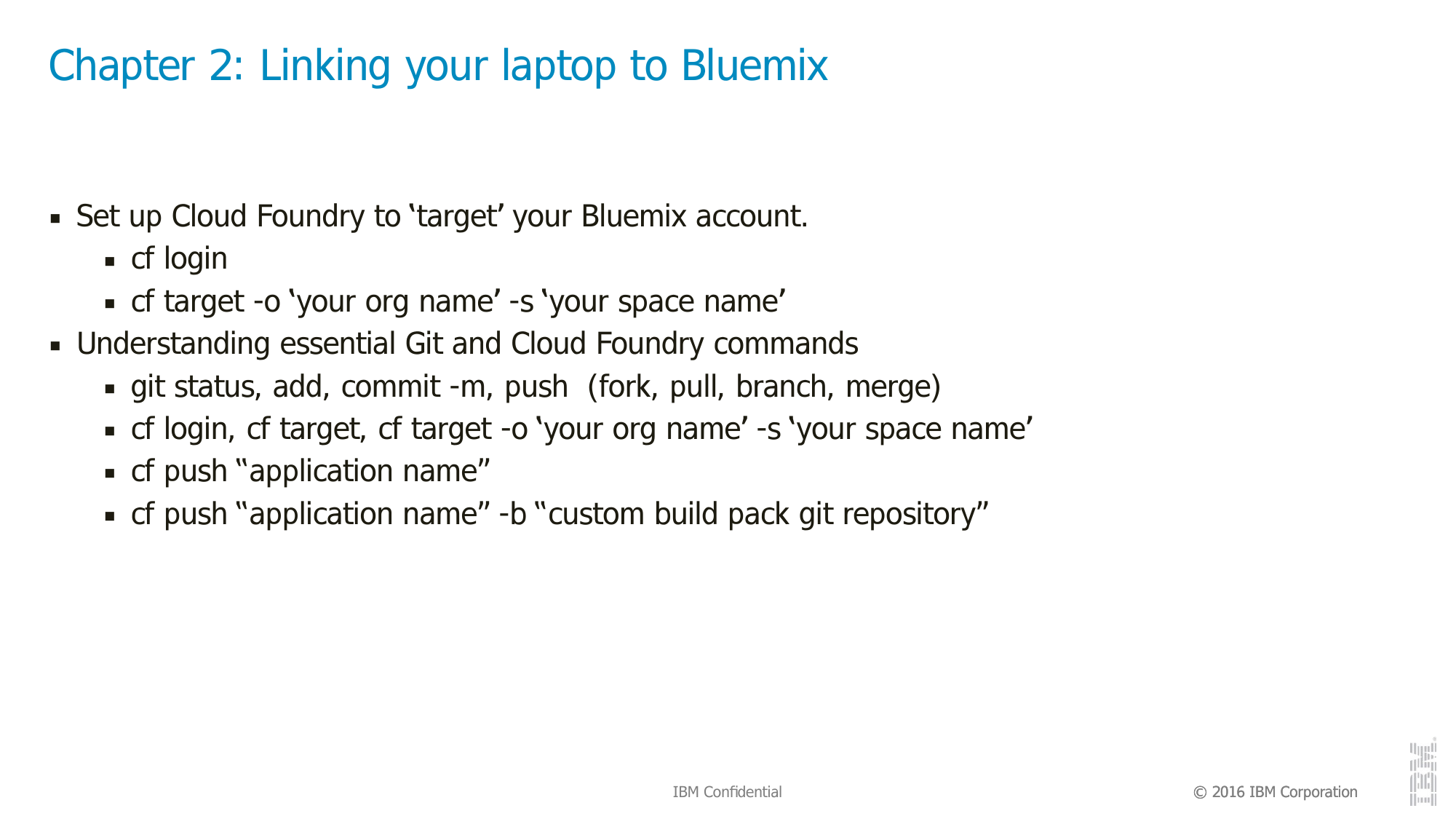

# Chapter 2: Linking your laptop to Bluemix
Set up Cloud Foundry to ‘target’ your Bluemix account.
cf login
cf target -o ‘your org name’ -s ‘your space name’
Understanding essential Git and Cloud Foundry commands
git status, add, commit -m, push  (fork, pull, branch, merge)
cf login, cf target, cf target -o ‘your org name’ -s ‘your space name’
cf push “application name”
cf push “application name” -b “custom build pack git repository”
5